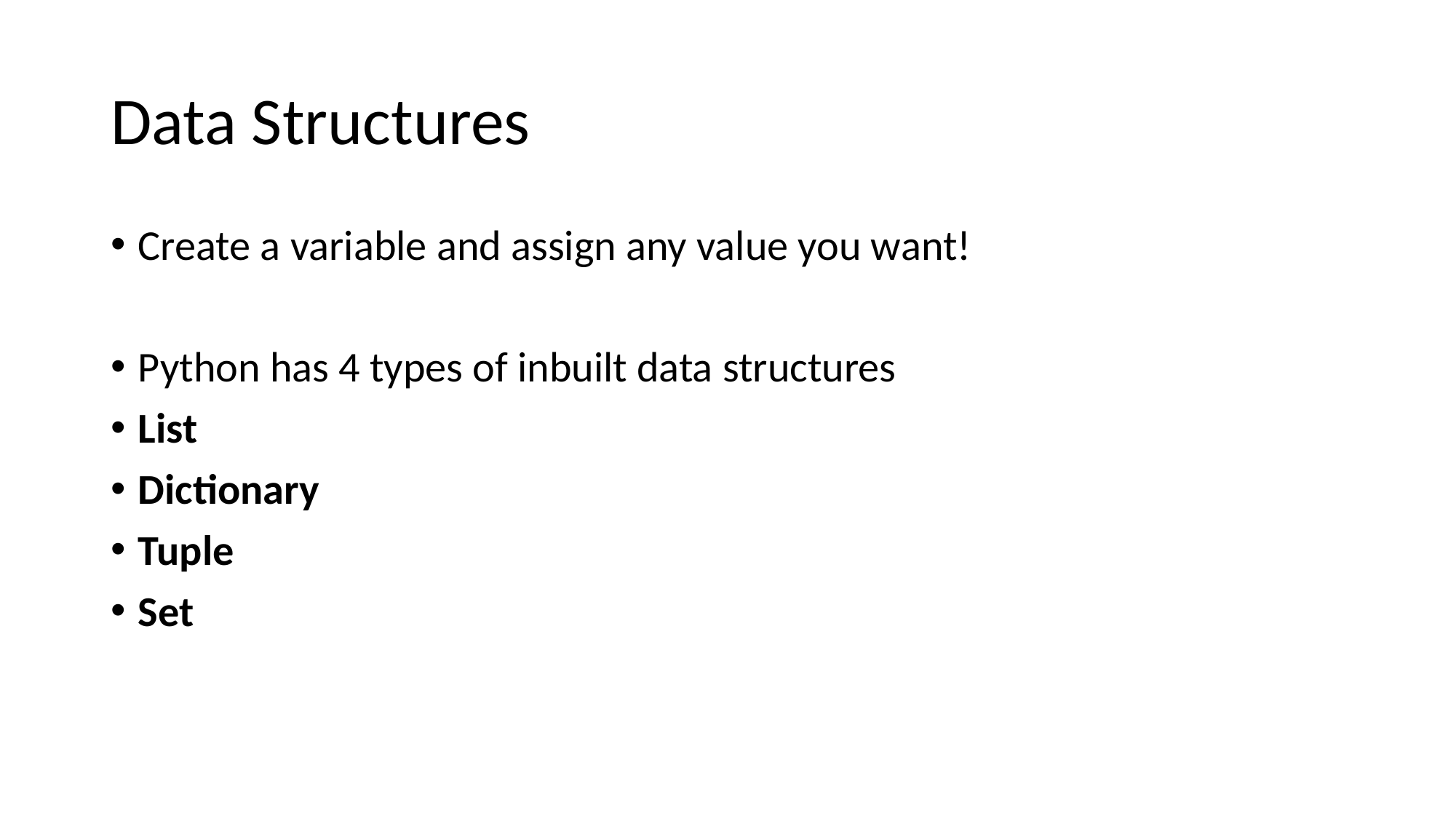

# Data Structures
Create a variable and assign any value you want!

Python has 4 types of inbuilt data structures
List
Dictionary
Tuple
Set